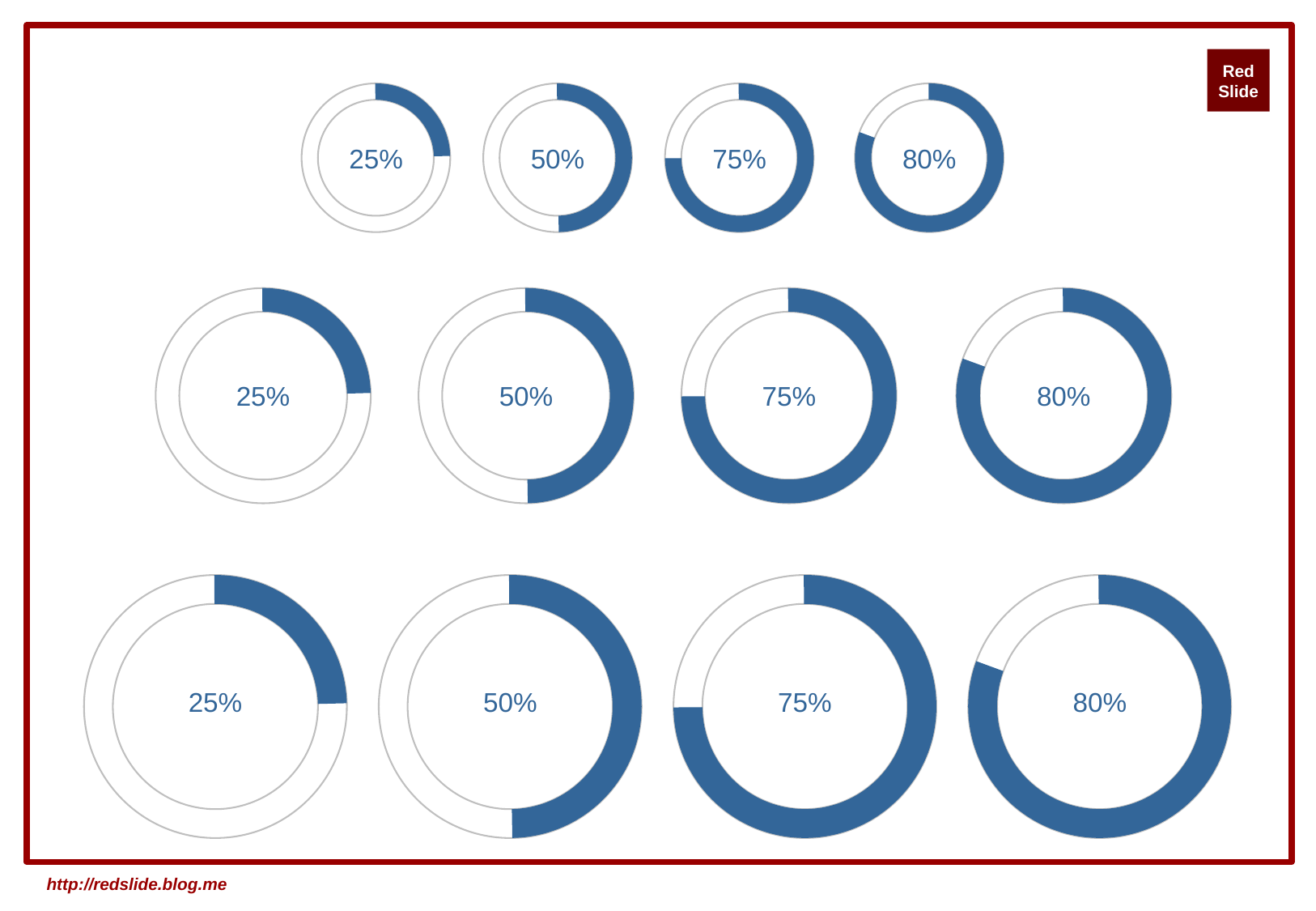

25%
50%
75%
80%

25%
50%
75%
80%

25%
50%
75%
80%